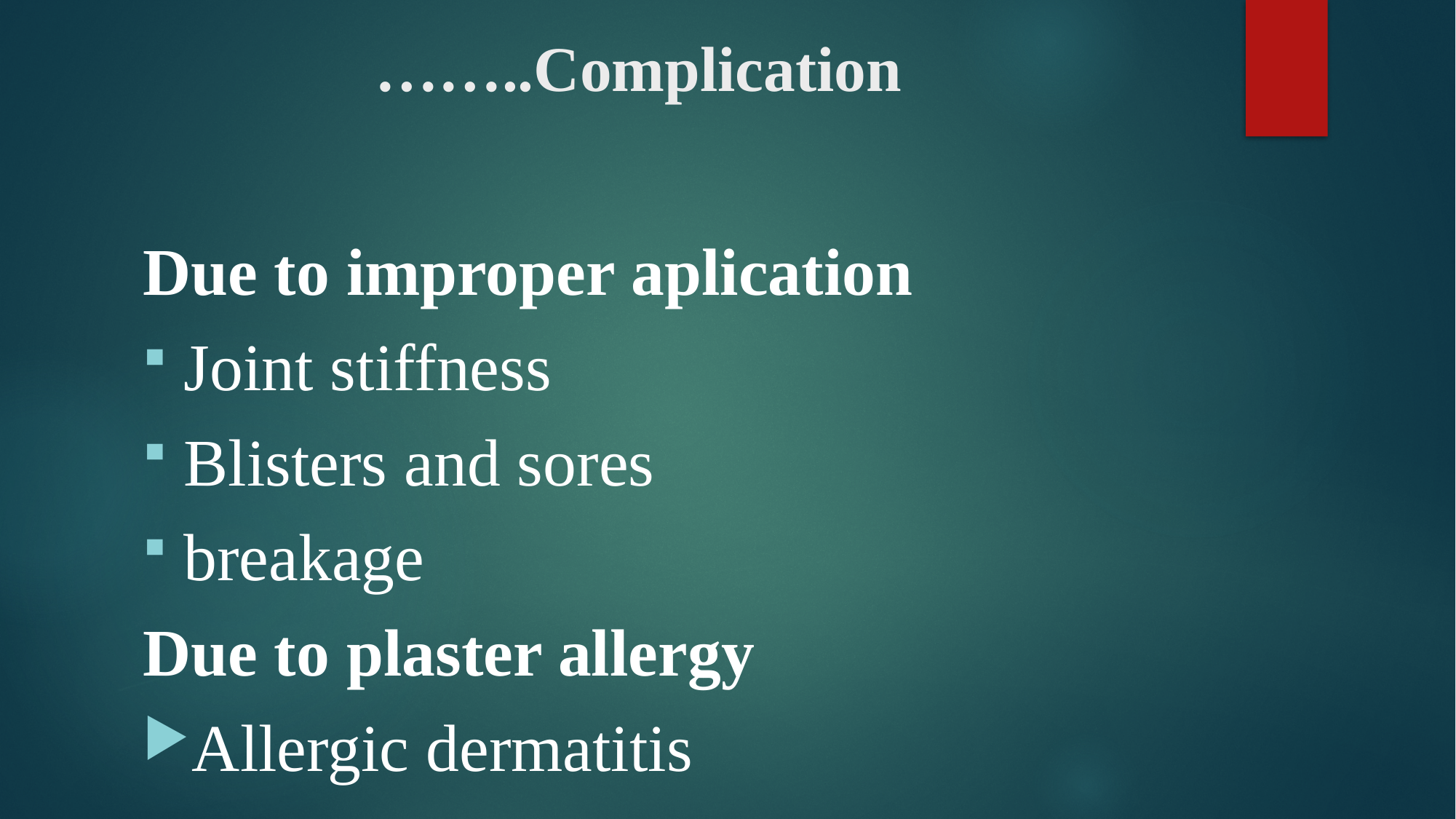

# ……..Complication
Due to improper aplication
Joint stiffness
Blisters and sores
breakage
Due to plaster allergy
Allergic dermatitis